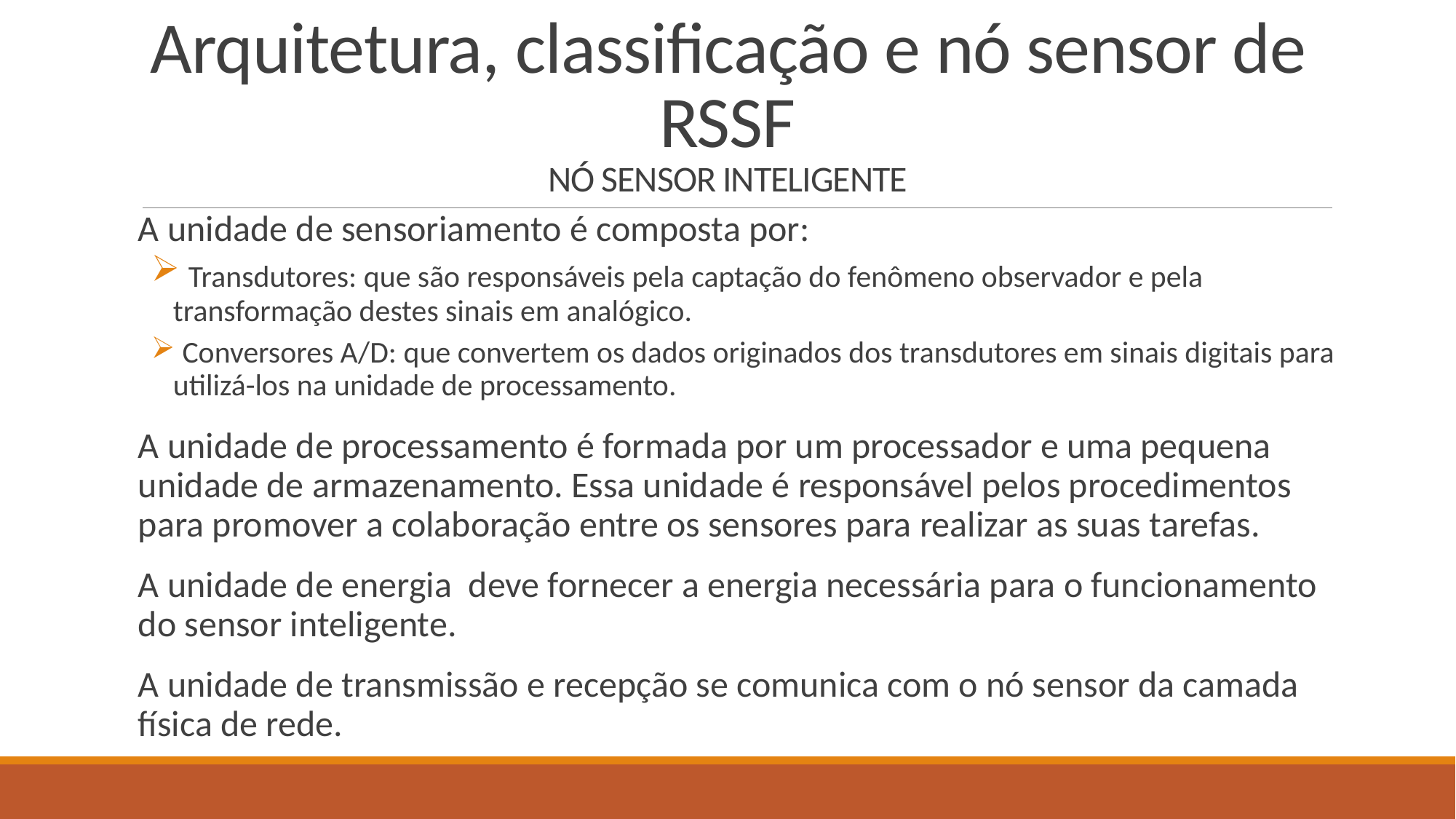

# Arquitetura, classificação e nó sensor de RSSF NÓ SENSOR INTELIGENTE
A unidade de sensoriamento é composta por:
 Transdutores: que são responsáveis pela captação do fenômeno observador e pela transformação destes sinais em analógico.
 Conversores A/D: que convertem os dados originados dos transdutores em sinais digitais para utilizá-los na unidade de processamento.
A unidade de processamento é formada por um processador e uma pequena unidade de armazenamento. Essa unidade é responsável pelos procedimentos para promover a colaboração entre os sensores para realizar as suas tarefas.
A unidade de energia  deve fornecer a energia necessária para o funcionamento do sensor inteligente.
A unidade de transmissão e recepção se comunica com o nó sensor da camada física de rede.